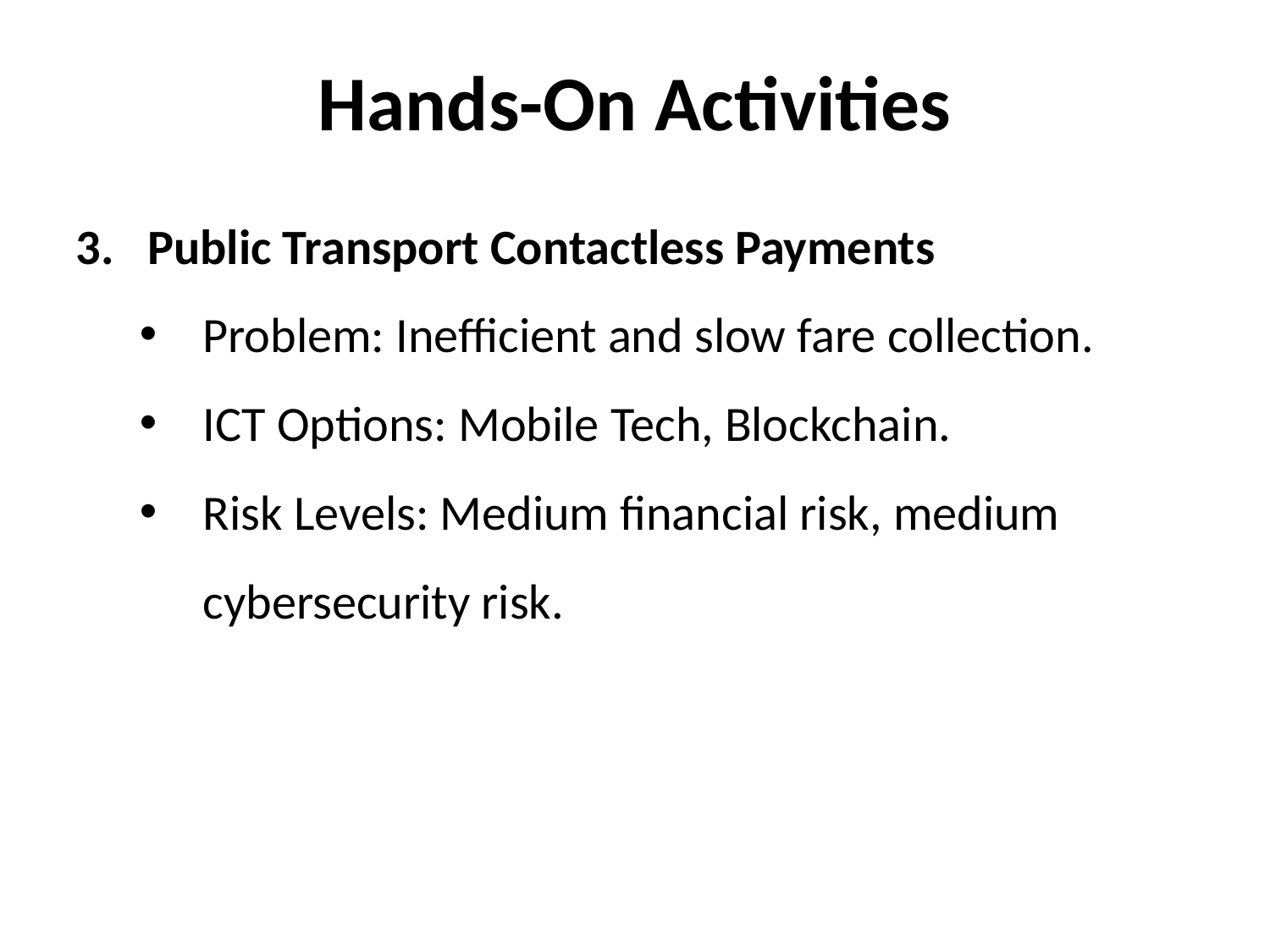

Hands-On Activities
3.   Public Transport Contactless Payments
Problem: Inefficient and slow fare collection.
ICT Options: Mobile Tech, Blockchain.
Risk Levels: Medium financial risk, medium cybersecurity risk.